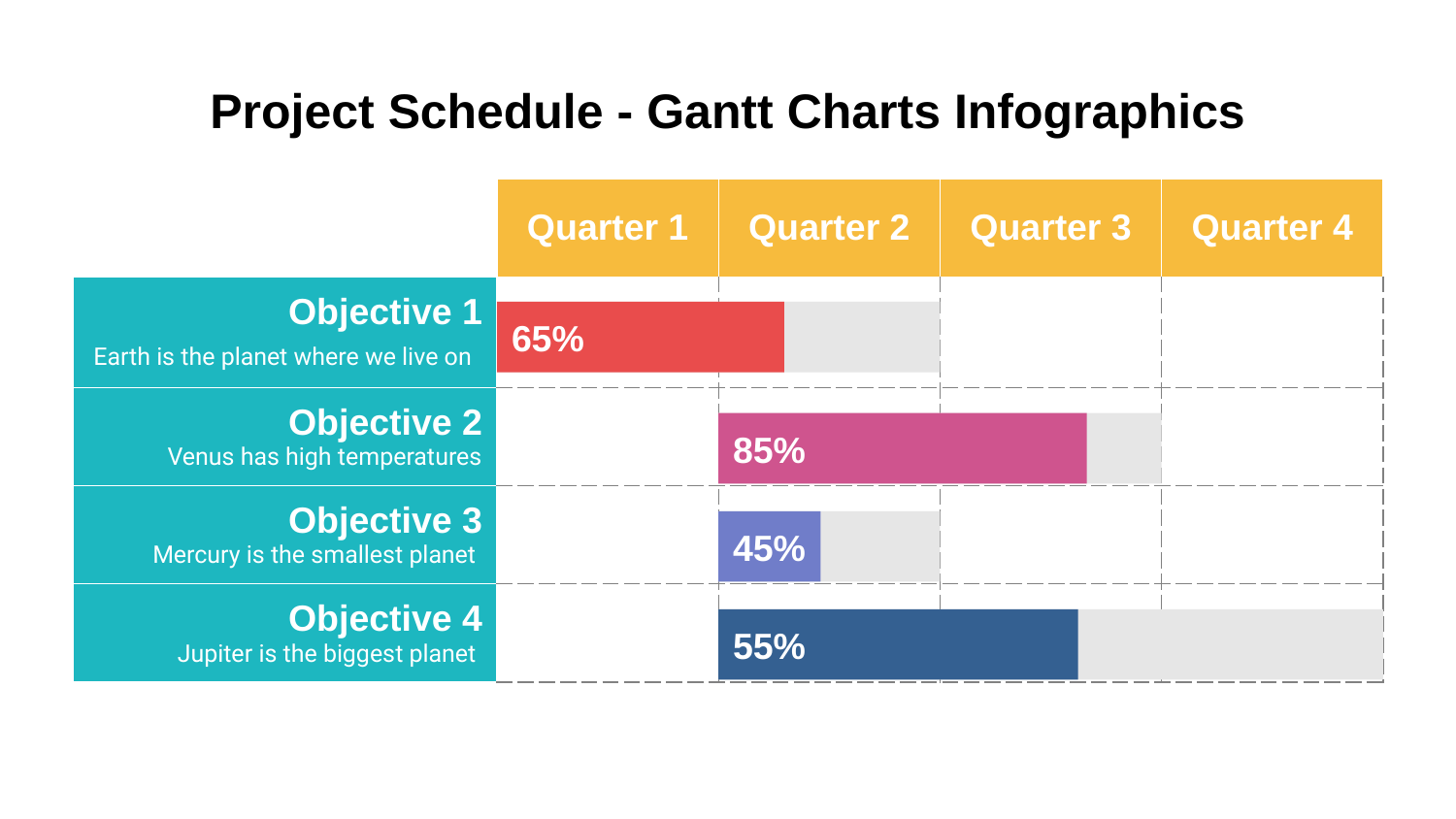

# Project Schedule - Gantt Charts Infographics
|  | Quarter 1 | Quarter 2 | Quarter 3 | Quarter 4 |
| --- | --- | --- | --- | --- |
| Objective 1 Earth is the planet where we live on |  |  |  |  |
| Objective 2 Venus has high temperatures |  |  |  |  |
| Objective 3 Mercury is the smallest planet |  |  |  |  |
| Objective 4 Jupiter is the biggest planet |  |  |  |  |

65%

85%

45%

55%